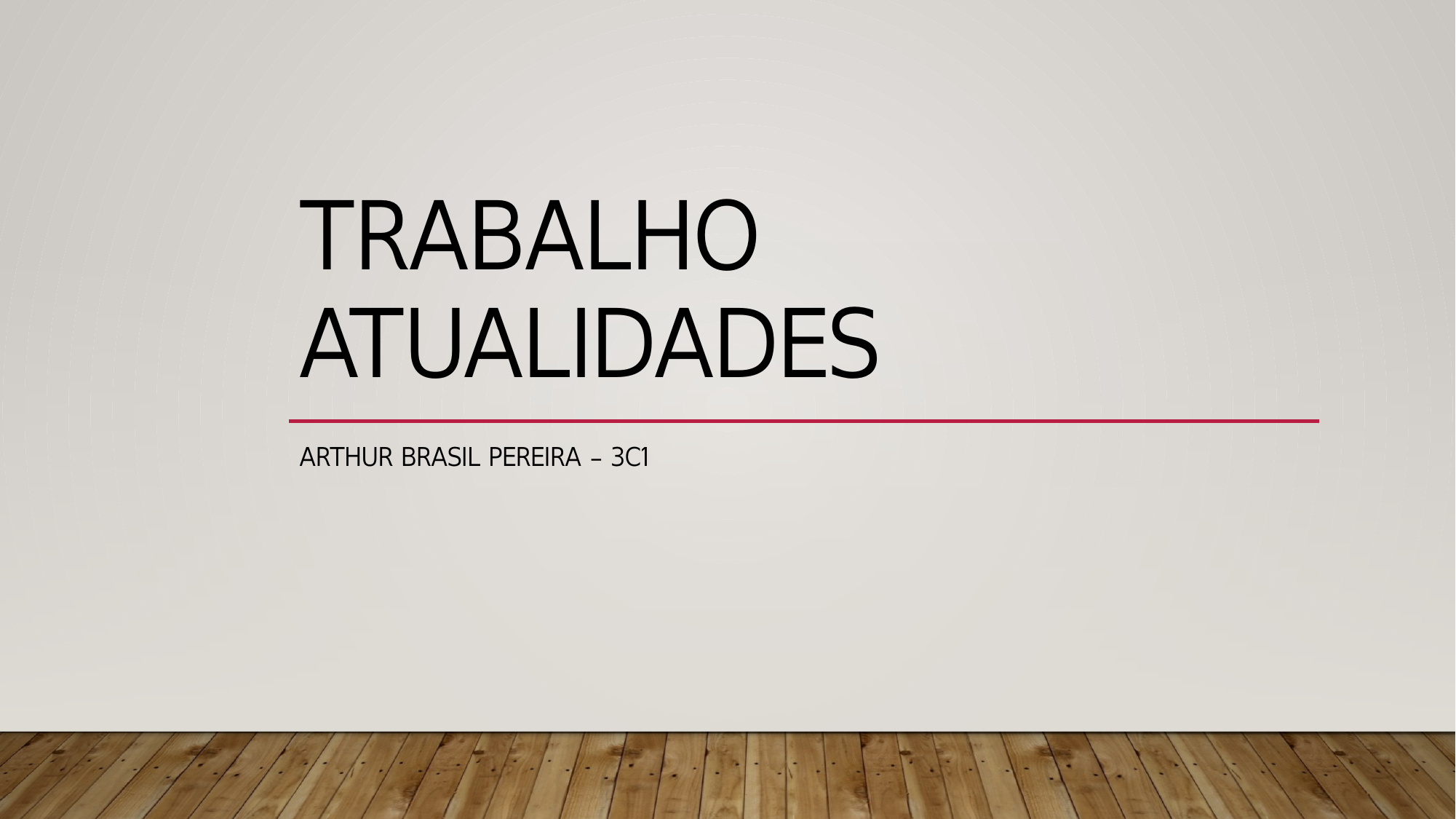

# Trabalho Atualidades
Arthur brasil PEREIRA – 3C1